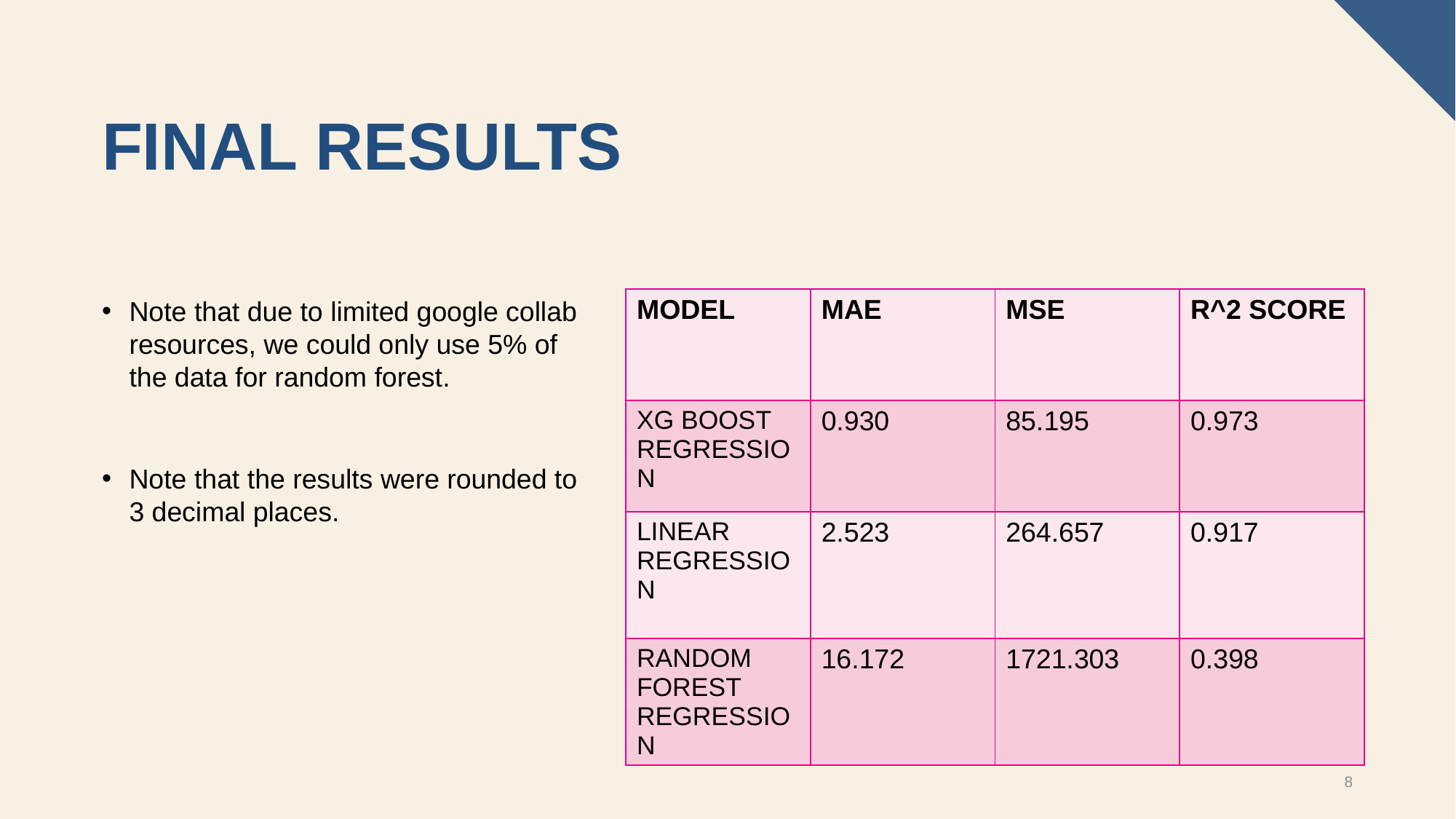

# Final results
Note that due to limited google collab resources, we could only use 5% of the data for random forest.

Note that the results were rounded to 3 decimal places.
| MODEL | MAE | MSE | R^2 SCORE |
| --- | --- | --- | --- |
| XG BOOST REGRESSION | 0.930 | 85.195 | 0.973 |
| LINEAR REGRESSION | 2.523 | 264.657 | 0.917 |
| RANDOM FOREST REGRESSION | 16.172 | 1721.303 | 0.398 |
8